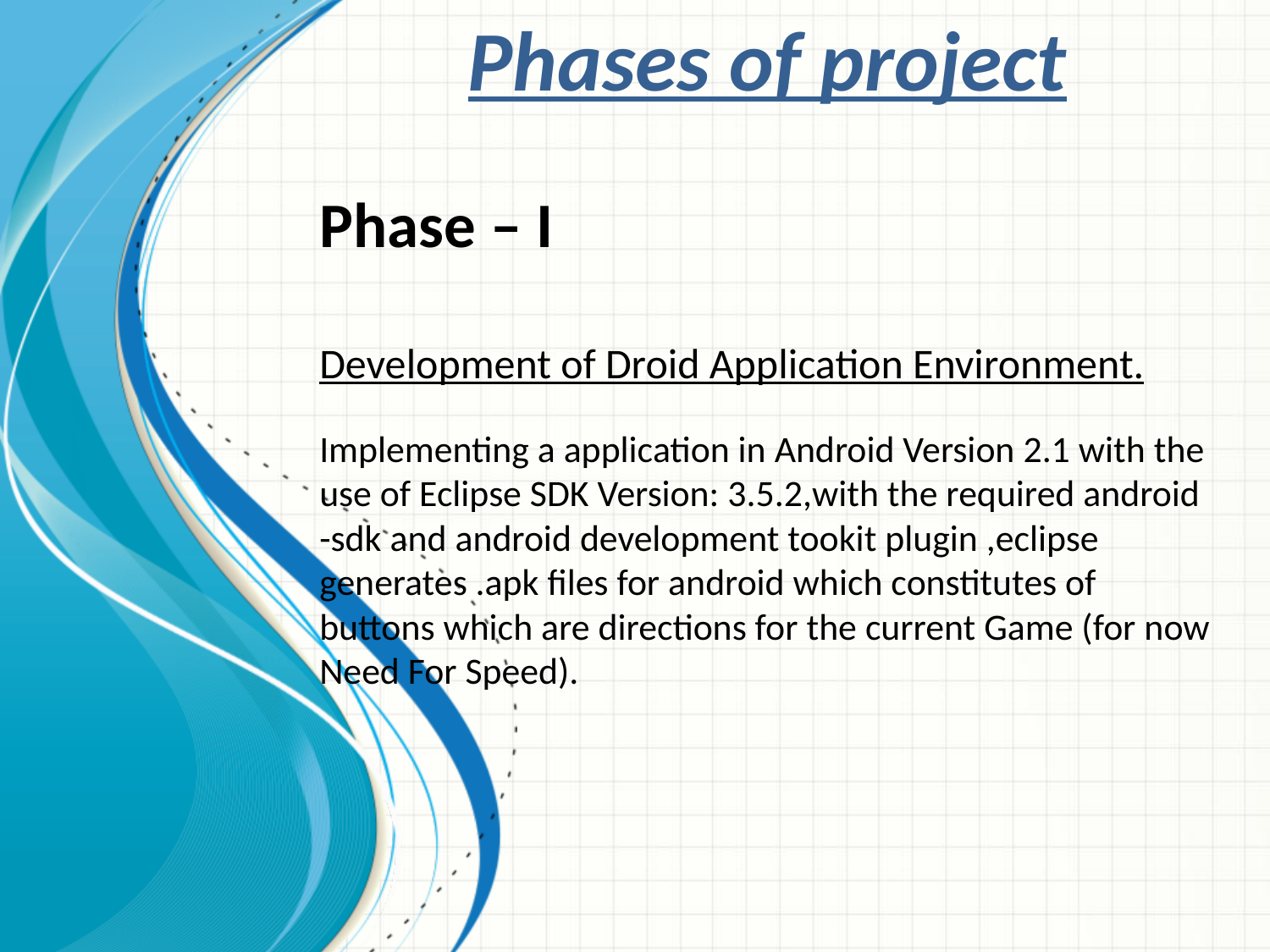

Phases of project

Phase – I

Development of Droid Application Environment.

Implementing a application in Android Version 2.1 with the use of Eclipse SDK Version: 3.5.2,with the required android -sdk and android development tookit plugin ,eclipse generates .apk files for android which constitutes of buttons which are directions for the current Game (for now Need For Speed).